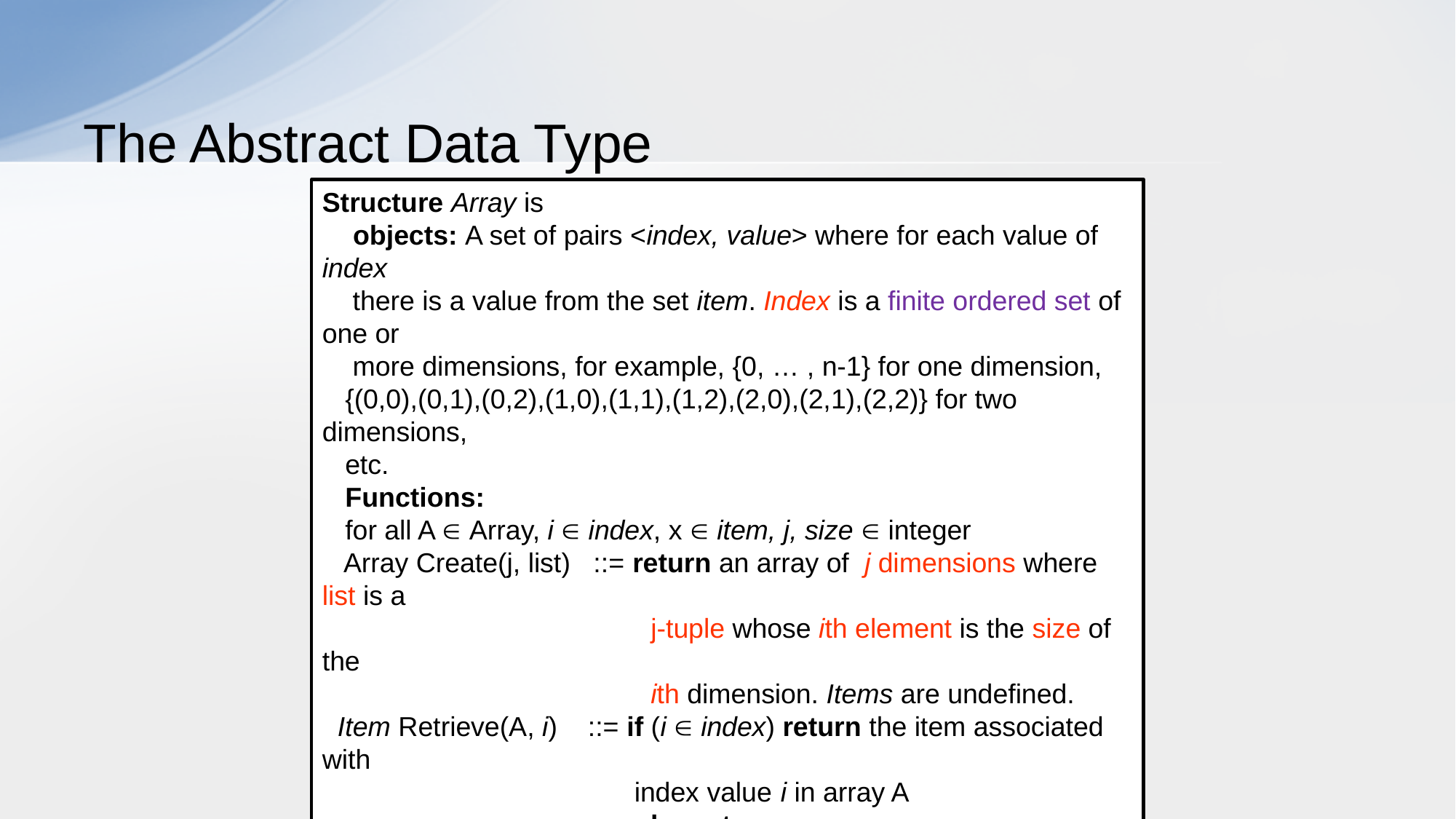

# The Abstract Data Type
Structure Array is
    objects: A set of pairs <index, value> where for each value of index
    there is a value from the set item. Index is a finite ordered set of one or
    more dimensions, for example, {0, … , n-1} for one dimension,
   {(0,0),(0,1),(0,2),(1,0),(1,1),(1,2),(2,0),(2,1),(2,2)} for two dimensions,
   etc.
   Functions:
   for all A ∈ Array, i ∈ index, x ∈ item, j, size ∈ integer
   Array Create(j, list)   ::= return an array of  j dimensions where list is a
                                           j-tuple whose ith element is the size of the
                                           ith dimension. Items are undefined.
  Item Retrieve(A, i)    ::= if (i ∈ index) return the item associated with
                                         index value i in array A
                                         else return error
  Array Store(A, i, x)   ::= if (i in index)
                                          return an array that is identical to array
                                          A except the new pair <i, x> has been
                                          inserted  else return error
end array